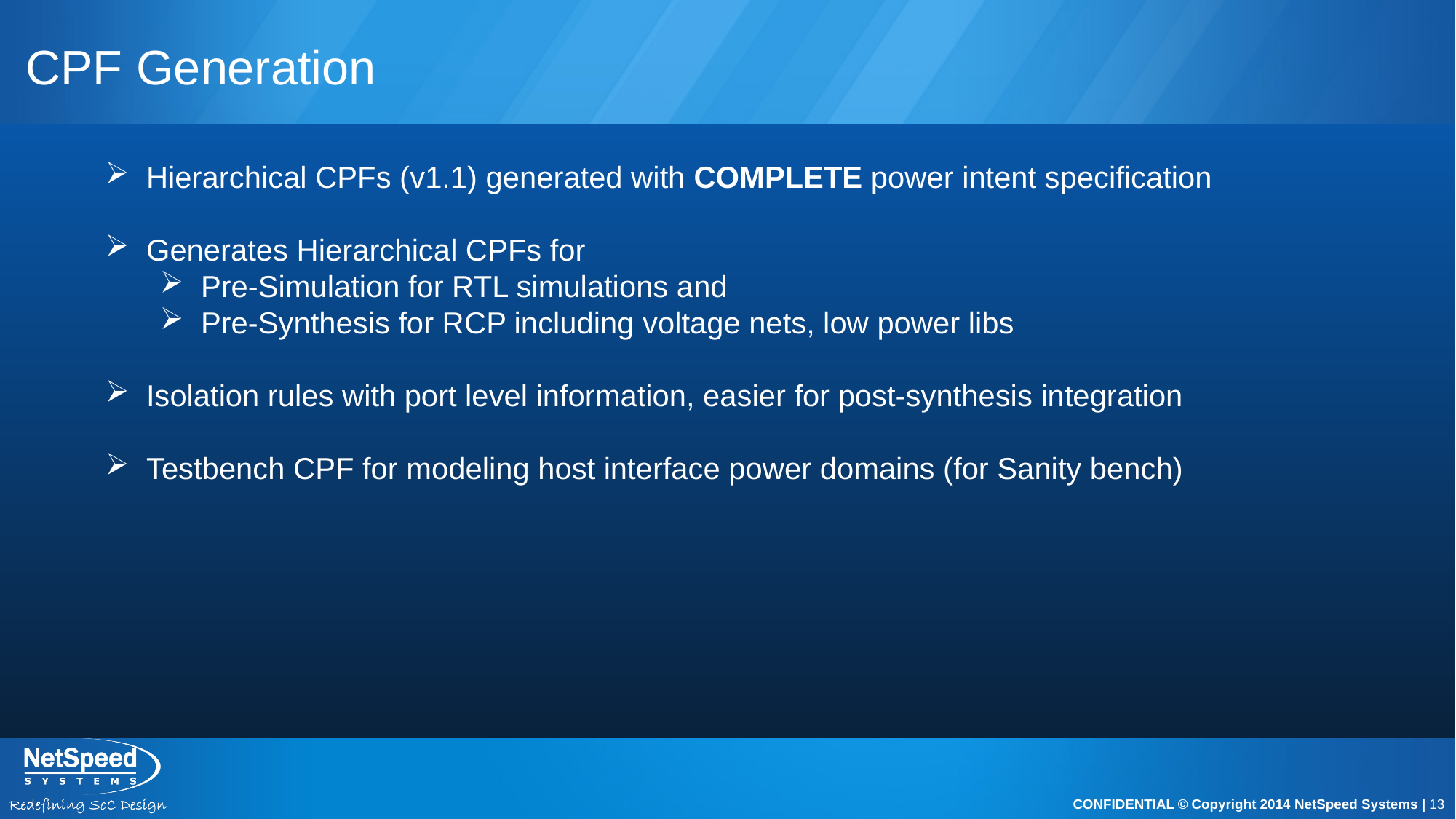

# CPF Generation

Hierarchical CPFs (v1.1) generated with COMPLETE power intent specification

Generates Hierarchical CPFs for
Pre-Simulation for RTL simulations and
Pre-Synthesis for RCP including voltage nets, low power libs

Isolation rules with port level information, easier for post-synthesis integration

Testbench CPF for modeling host interface power domains (for Sanity bench)